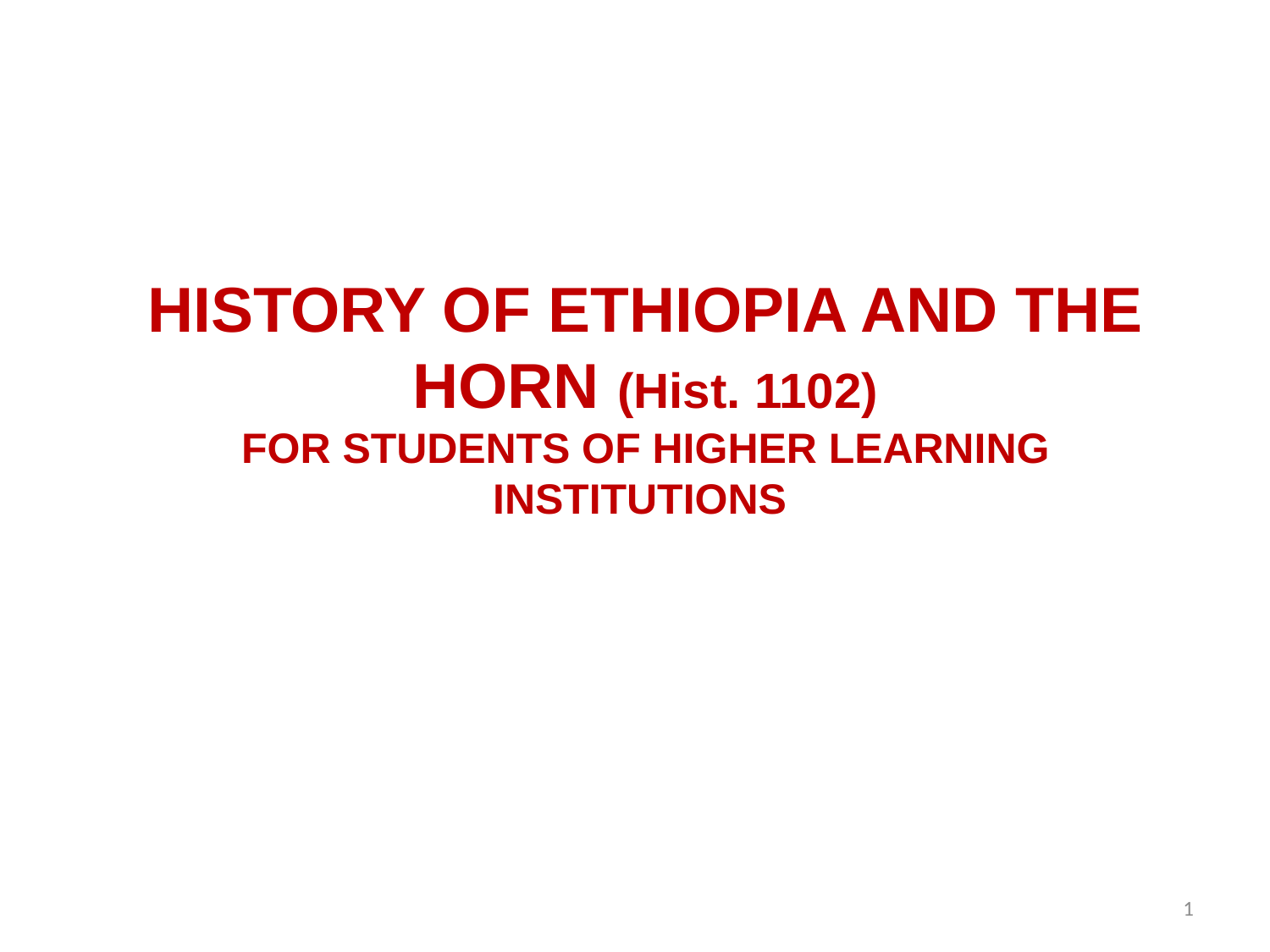

# HISTORY OF ETHIOPIA AND THE HORN (Hist. 1102) FOR STUDENTS OF HIGHER LEARNING INSTITUTIONS

1